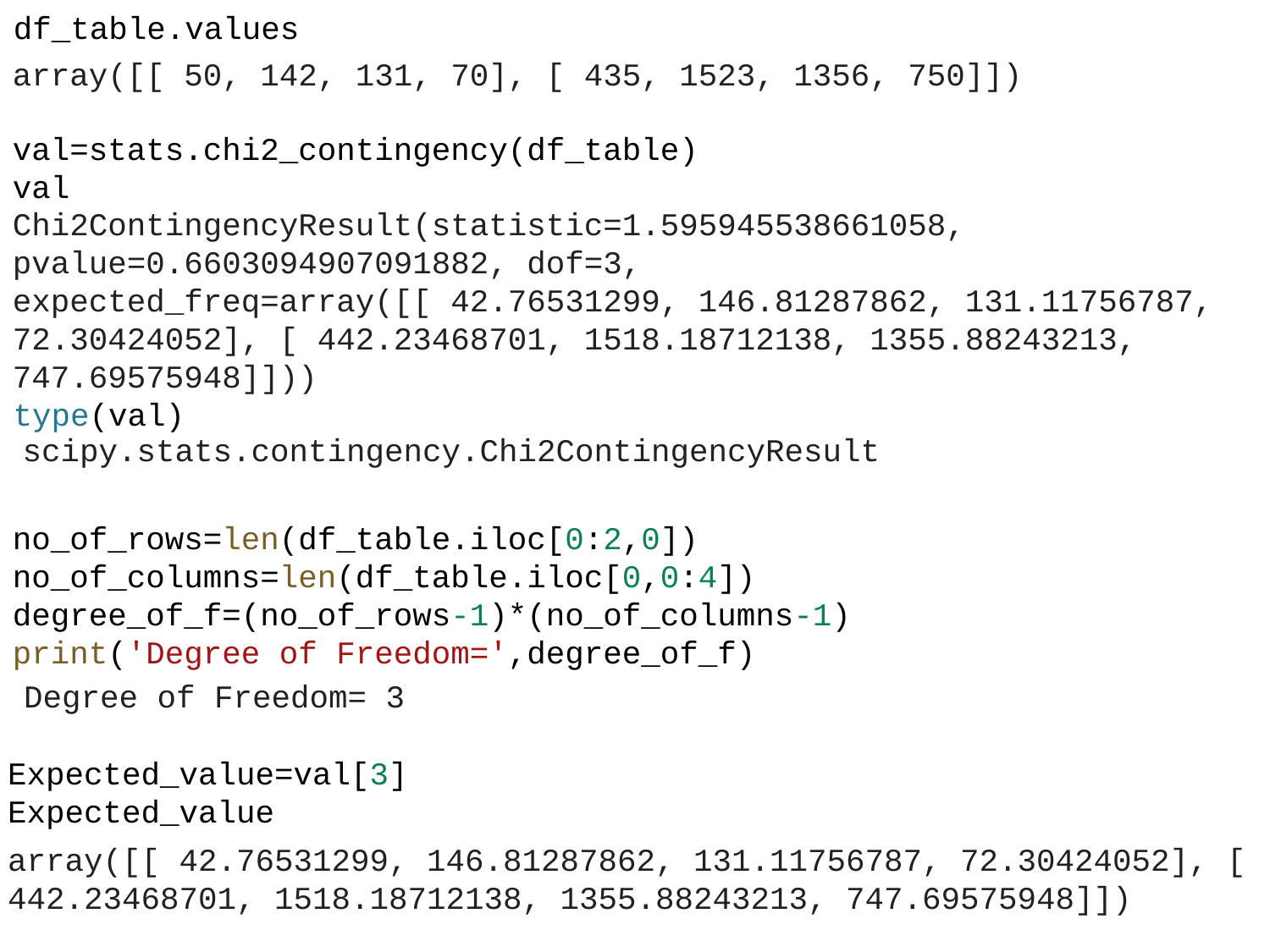

df_table.values
array([[ 50, 142, 131, 70], [ 435, 1523, 1356, 750]])
val=stats.chi2_contingency(df_table)
val
Chi2ContingencyResult(statistic=1.595945538661058, pvalue=0.6603094907091882, dof=3, expected_freq=array([[ 42.76531299, 146.81287862, 131.11756787, 72.30424052], [ 442.23468701, 1518.18712138, 1355.88243213, 747.69575948]]))
type(val)
scipy.stats.contingency.Chi2ContingencyResult
no_of_rows=len(df_table.iloc[0:2,0])
no_of_columns=len(df_table.iloc[0,0:4])
degree_of_f=(no_of_rows-1)*(no_of_columns-1)
print('Degree of Freedom=',degree_of_f)
Degree of Freedom= 3
Expected_value=val[3]
Expected_value
array([[ 42.76531299, 146.81287862, 131.11756787, 72.30424052], [ 442.23468701, 1518.18712138, 1355.88243213, 747.69575948]])